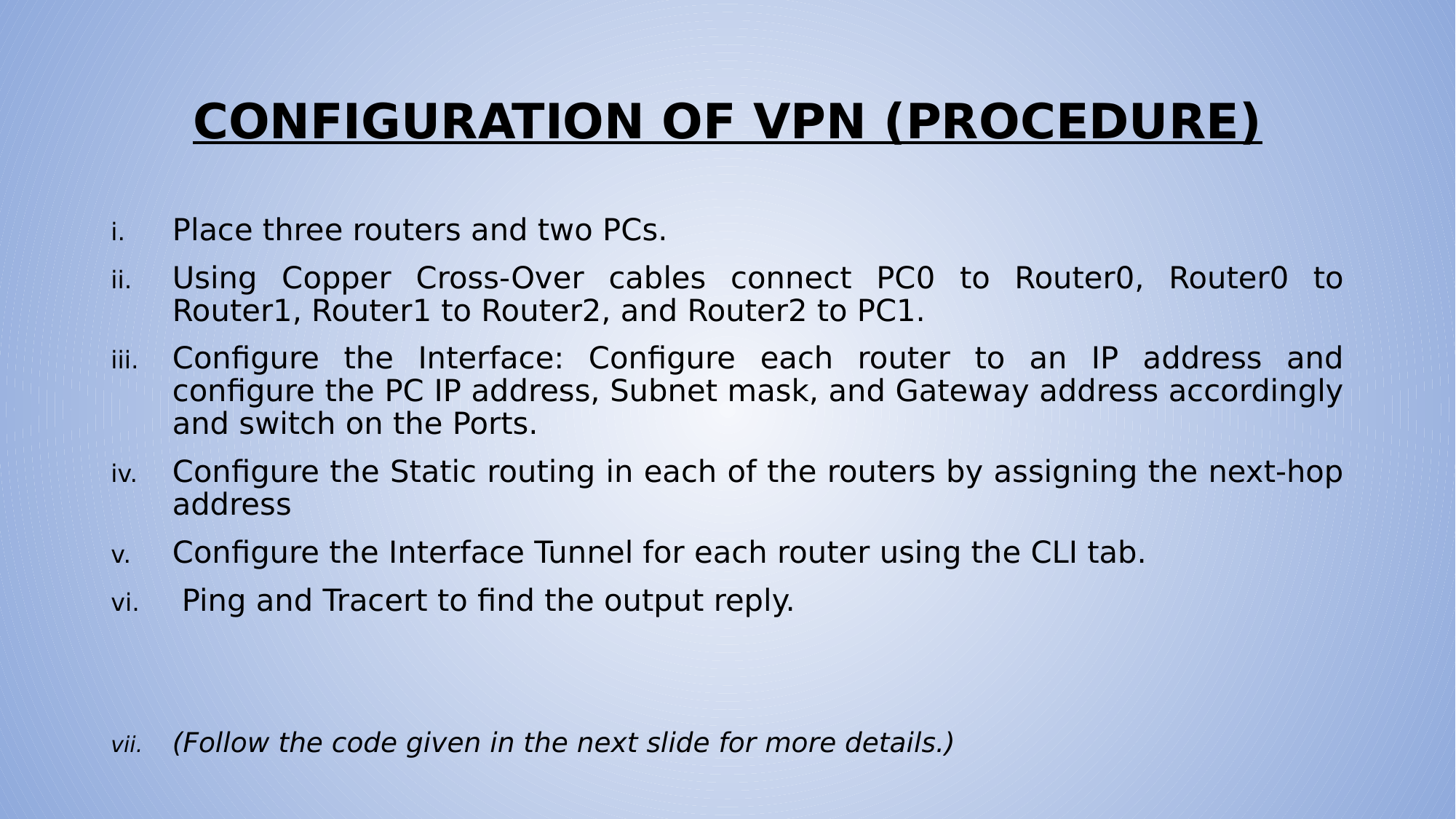

# CONFIGURATION OF VPN (PROCEDURE)
Place three routers and two PCs.
Using Copper Cross-Over cables connect PC0 to Router0, Router0 to Router1, Router1 to Router2, and Router2 to PC1.
Configure the Interface: Configure each router to an IP address and configure the PC IP address, Subnet mask, and Gateway address accordingly and switch on the Ports.
Configure the Static routing in each of the routers by assigning the next-hop address
Configure the Interface Tunnel for each router using the CLI tab.
 Ping and Tracert to find the output reply.

(Follow the code given in the next slide for more details.)